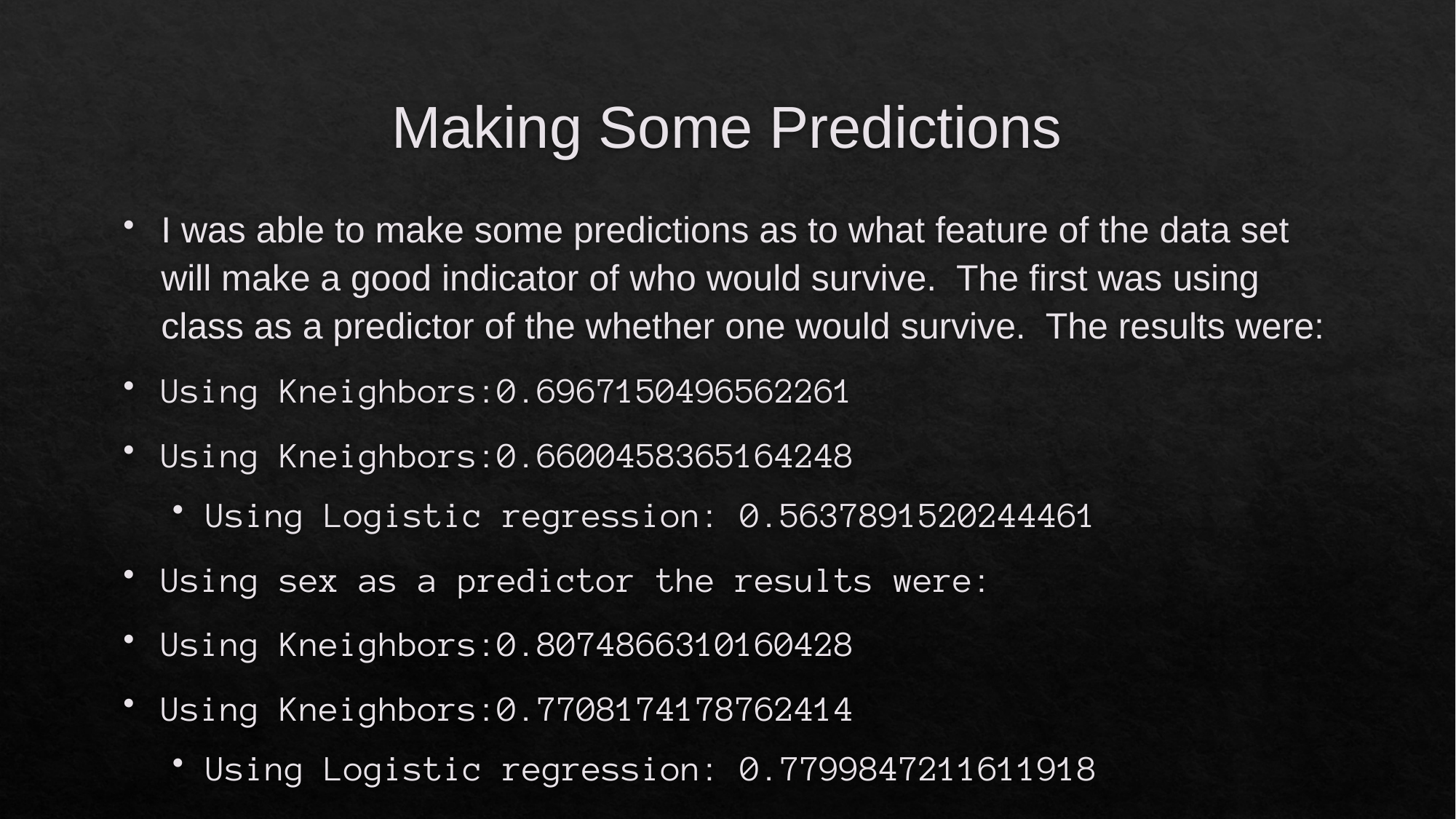

# Making Some Predictions
I was able to make some predictions as to what feature of the data set will make a good indicator of who would survive.  The first was using class as a predictor of the whether one would survive.  The results were:
Using Kneighbors:0.6967150496562261
Using Kneighbors:0.6600458365164248
Using Logistic regression: 0.5637891520244461
Using sex as a predictor the results were:
Using Kneighbors:0.8074866310160428
Using Kneighbors:0.7708174178762414
Using Logistic regression: 0.7799847211611918